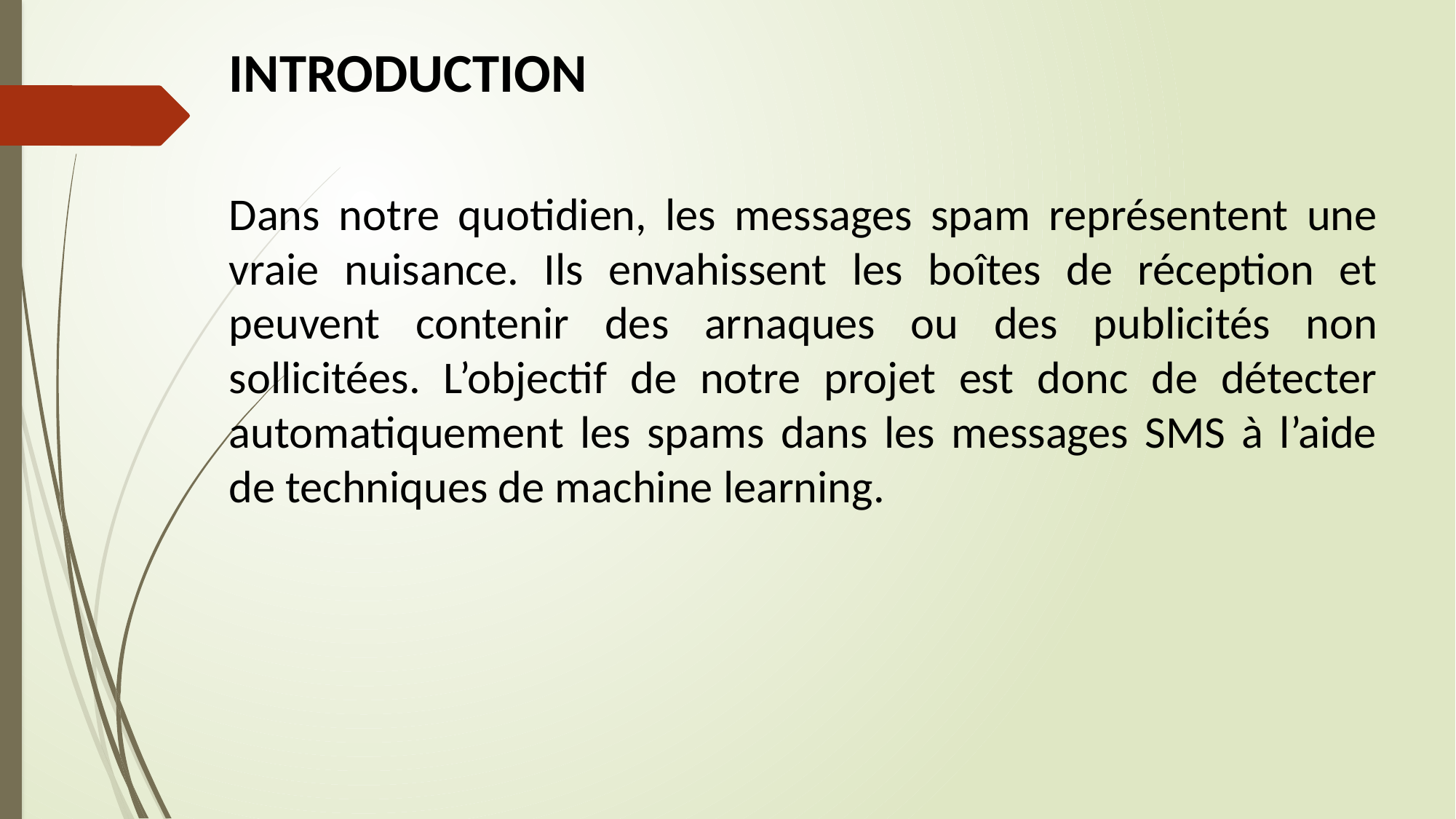

INTRODUCTION
Dans notre quotidien, les messages spam représentent une vraie nuisance. Ils envahissent les boîtes de réception et peuvent contenir des arnaques ou des publicités non sollicitées. L’objectif de notre projet est donc de détecter automatiquement les spams dans les messages SMS à l’aide de techniques de machine learning.